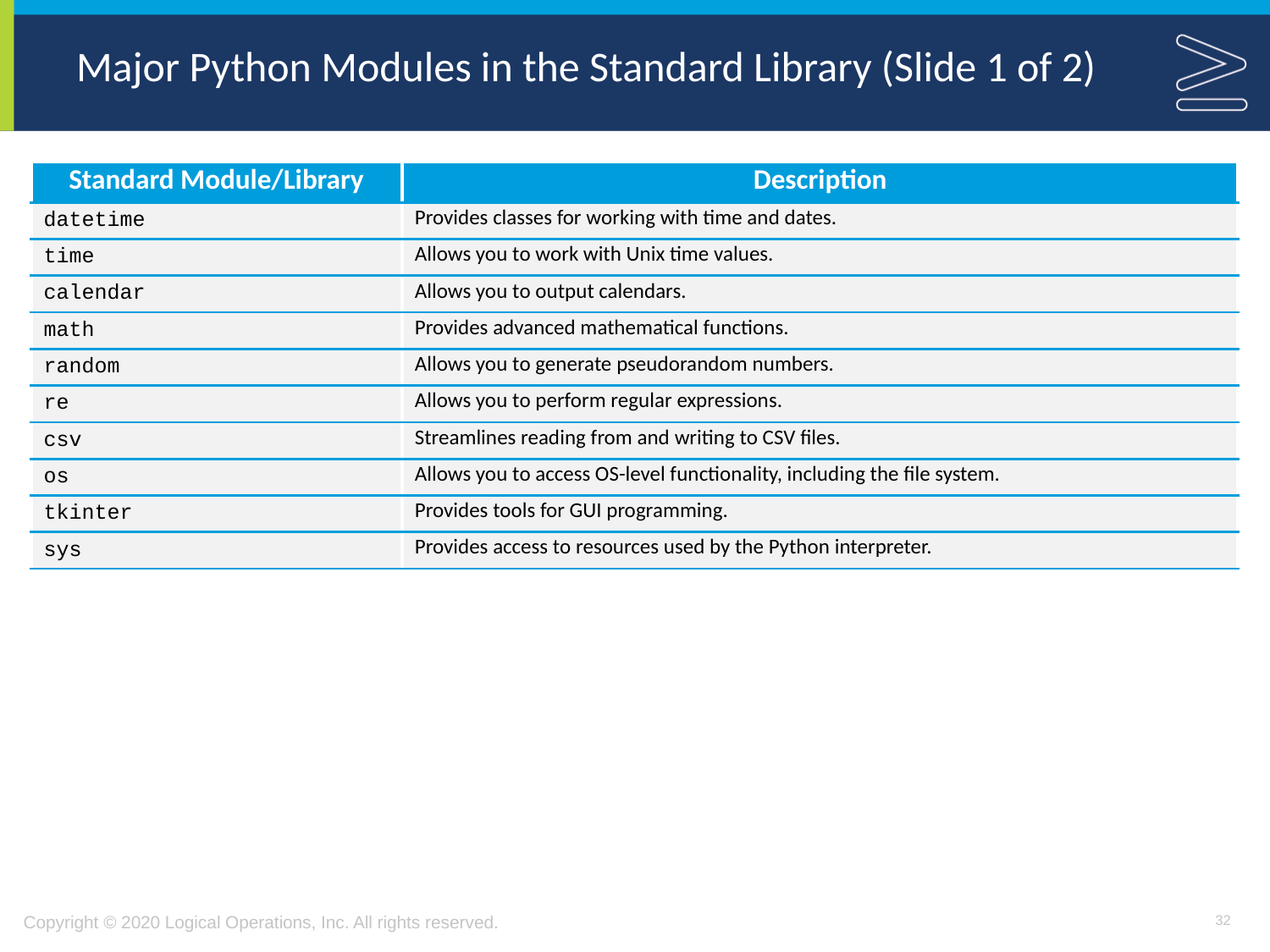

# Major Python Modules in the Standard Library (Slide 1 of 2)
| Standard Module/Library | Description |
| --- | --- |
| datetime | Provides classes for working with time and dates. |
| time | Allows you to work with Unix time values. |
| calendar | Allows you to output calendars. |
| math | Provides advanced mathematical functions. |
| random | Allows you to generate pseudorandom numbers. |
| re | Allows you to perform regular expressions. |
| csv | Streamlines reading from and writing to CSV files. |
| os | Allows you to access OS-level functionality, including the file system. |
| tkinter | Provides tools for GUI programming. |
| sys | Provides access to resources used by the Python interpreter. |
32